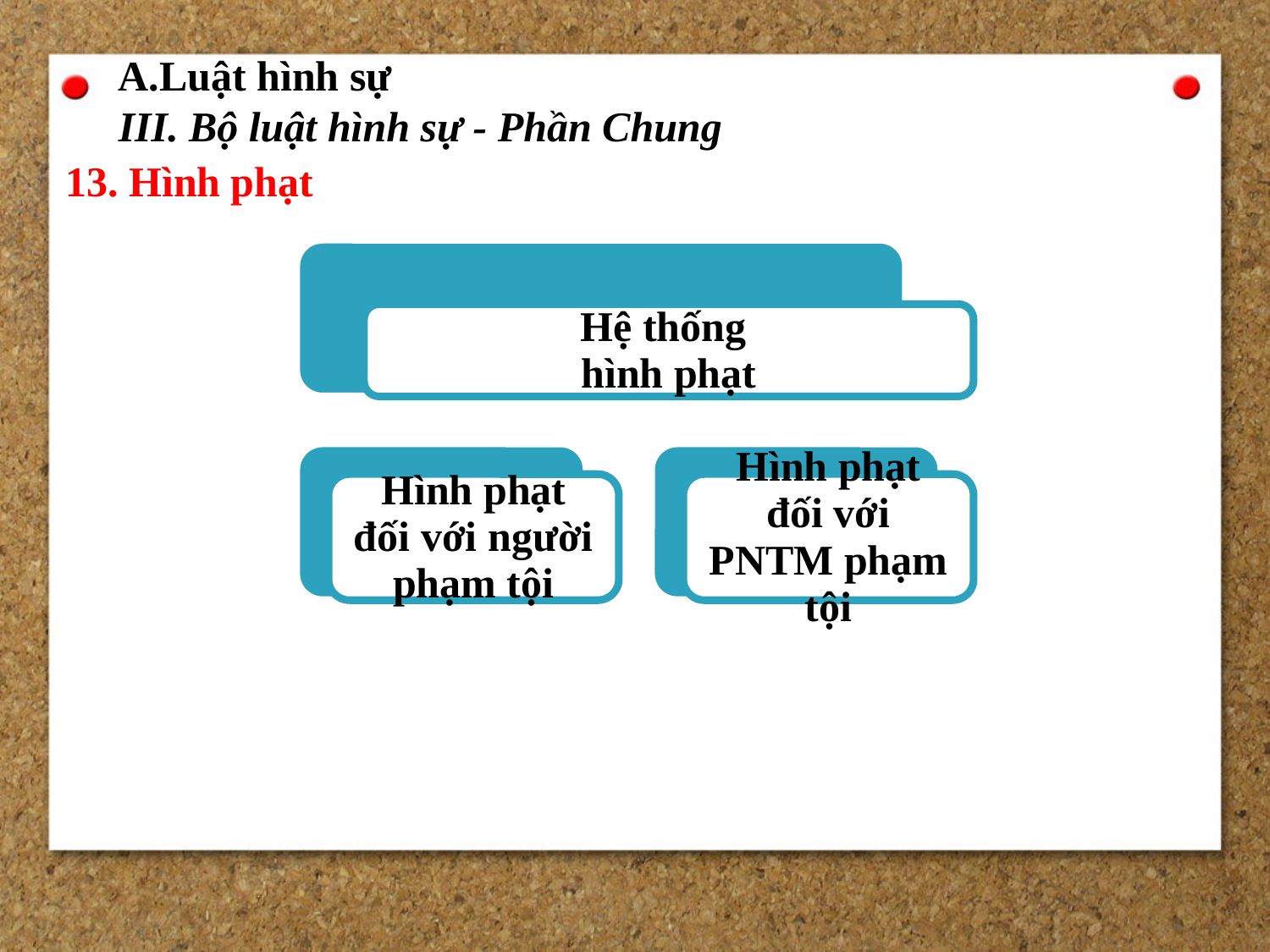

A.Luật hình sự
III. Bộ luật hình sự - Phần Chung

13. Hình phạt

Hệ thống
hình phạt
Hình phạt đối với người phạm tội
Hình phạt đối với PNTM phạm tội